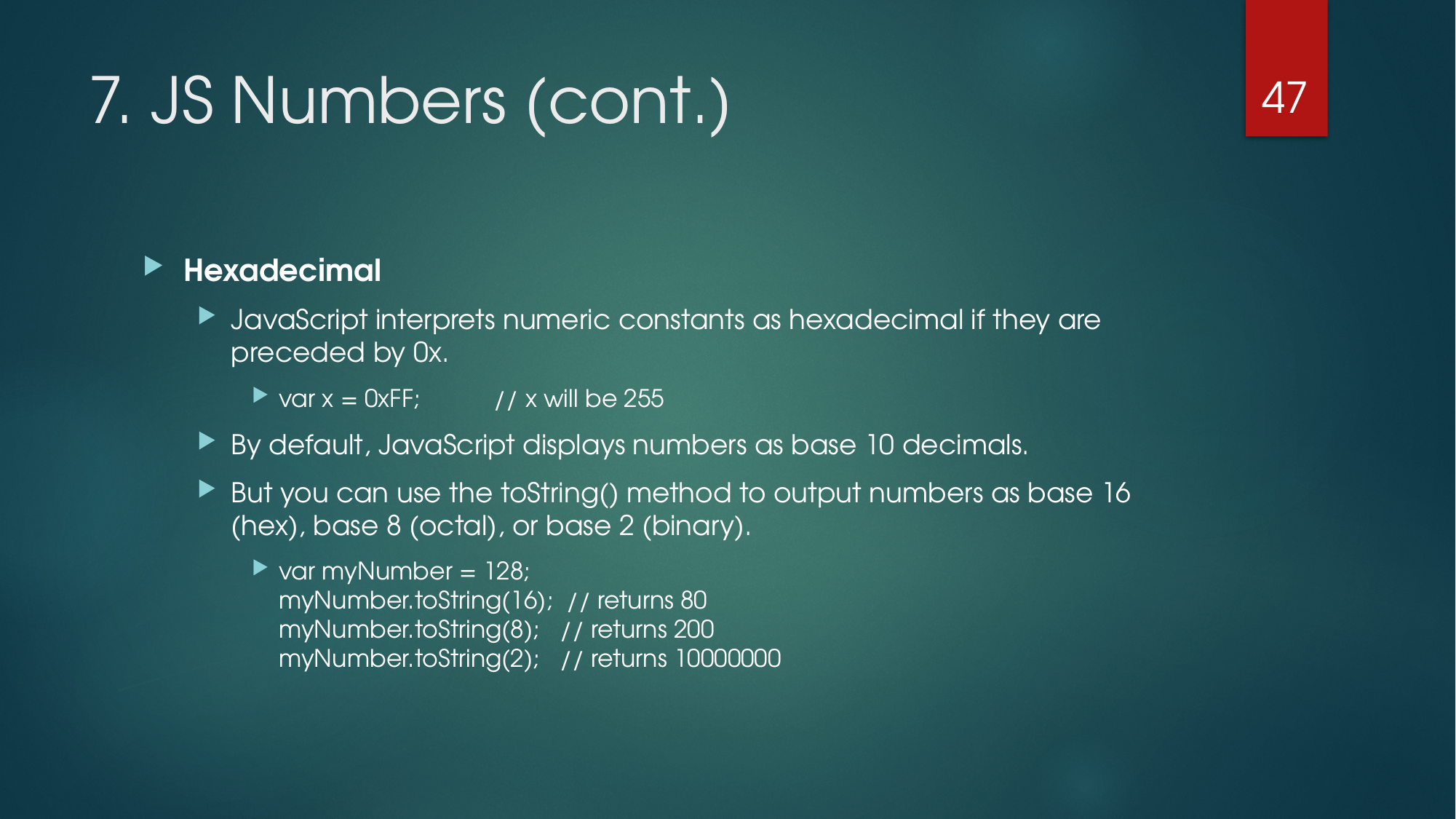

47
# 7. JS Numbers (cont.)
Hexadecimal
JavaScript interprets numeric constants as hexadecimal if they are preceded by 0x.
var x = 0xFF;           // x will be 255
By default, JavaScript displays numbers as base 10 decimals.
But you can use the toString() method to output numbers as base 16 (hex), base 8 (octal), or base 2 (binary).
var myNumber = 128;
myNumber.toString(16);  // returns 80
myNumber.toString(8);   // returns 200
myNumber.toString(2);   // returns 10000000